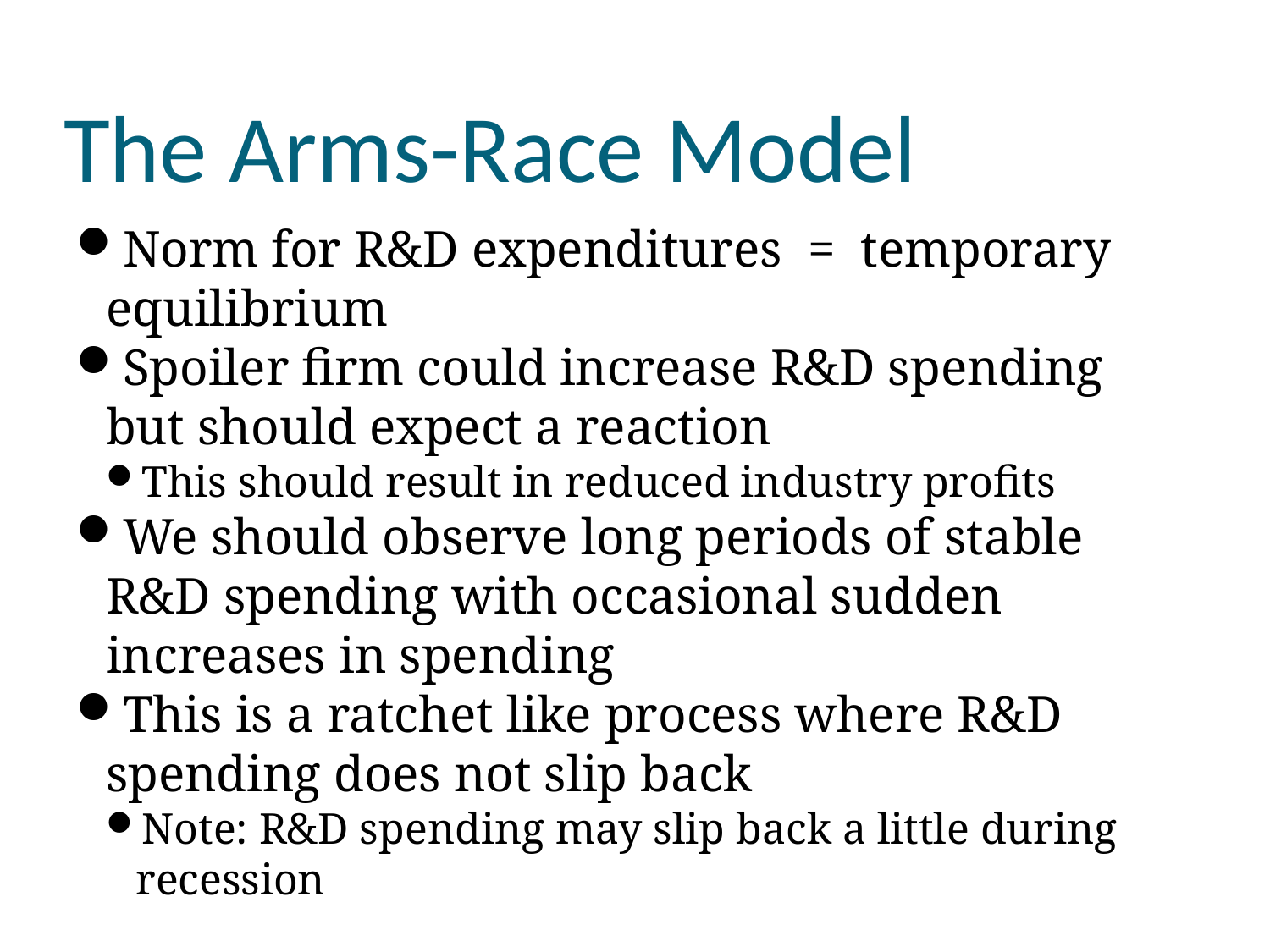

The Arms-Race Model
Norm for R&D expenditures  =  temporary equilibrium
Spoiler firm could increase R&D spending but should expect a reaction
This should result in reduced industry profits
We should observe long periods of stable R&D spending with occasional sudden increases in spending
This is a ratchet like process where R&D spending does not slip back
Note: R&D spending may slip back a little during recession